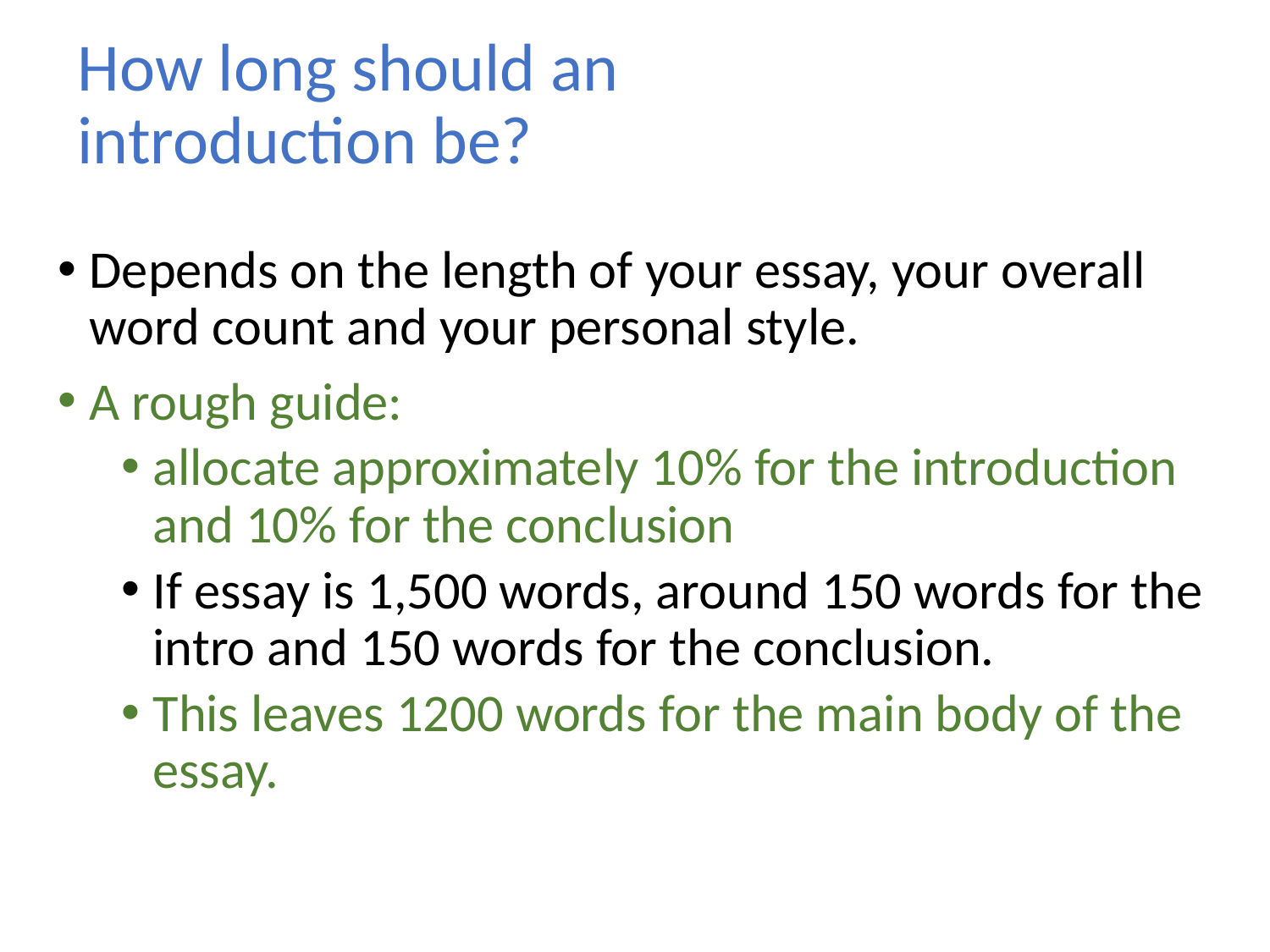

# How long should an introduction be?
Depends on the length of your essay, your overall word count and your personal style.
A rough guide:
allocate approximately 10% for the introduction and 10% for the conclusion
If essay is 1,500 words, around 150 words for the intro and 150 words for the conclusion.
This leaves 1200 words for the main body of the essay.